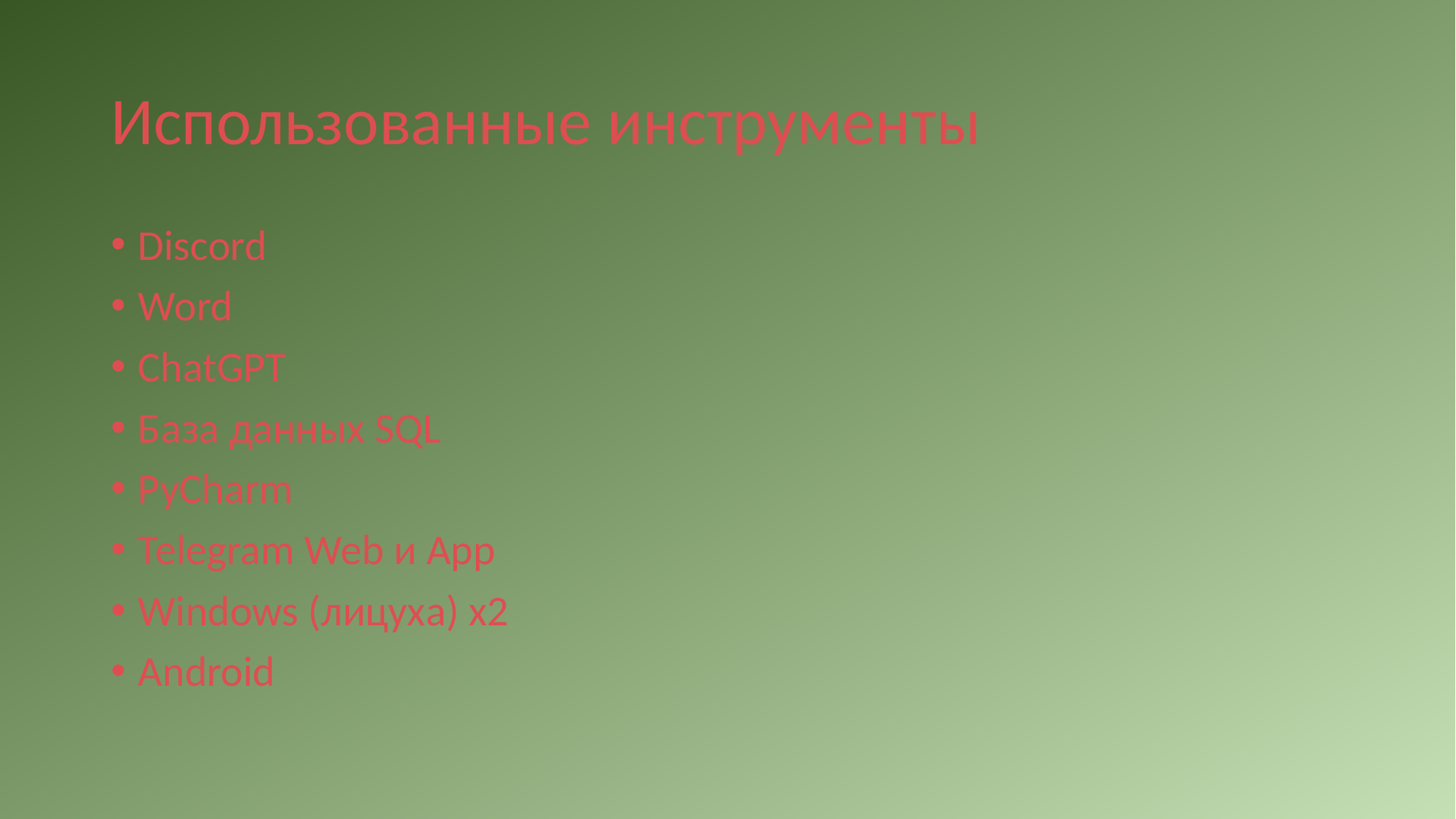

# Использованные инструменты
Discord
Word
ChatGPT
База данных SQL
PyCharm
Telegram Web и App
Windows (лицуха) x2
Android